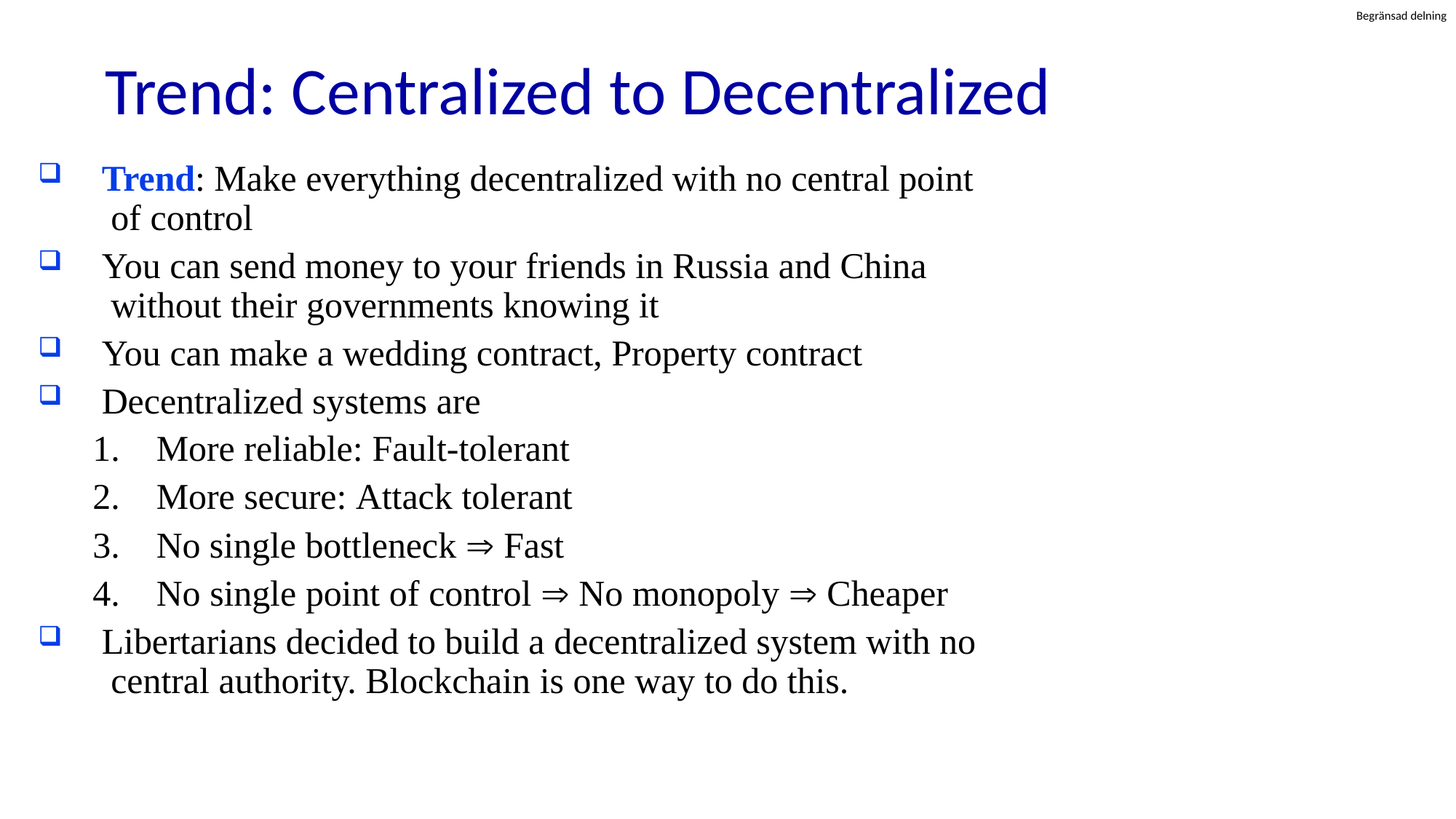

# Trend: Centralized to Decentralized
Trend: Make everything decentralized with no central point  of control
You can send money to your friends in Russia and China  without their governments knowing it
You can make a wedding contract, Property contract
Decentralized systems are
More reliable: Fault-tolerant
More secure: Attack tolerant
No single bottleneck ⇒ Fast
No single point of control ⇒ No monopoly ⇒ Cheaper
Libertarians decided to build a decentralized system with no  central authority. Blockchain is one way to do this.